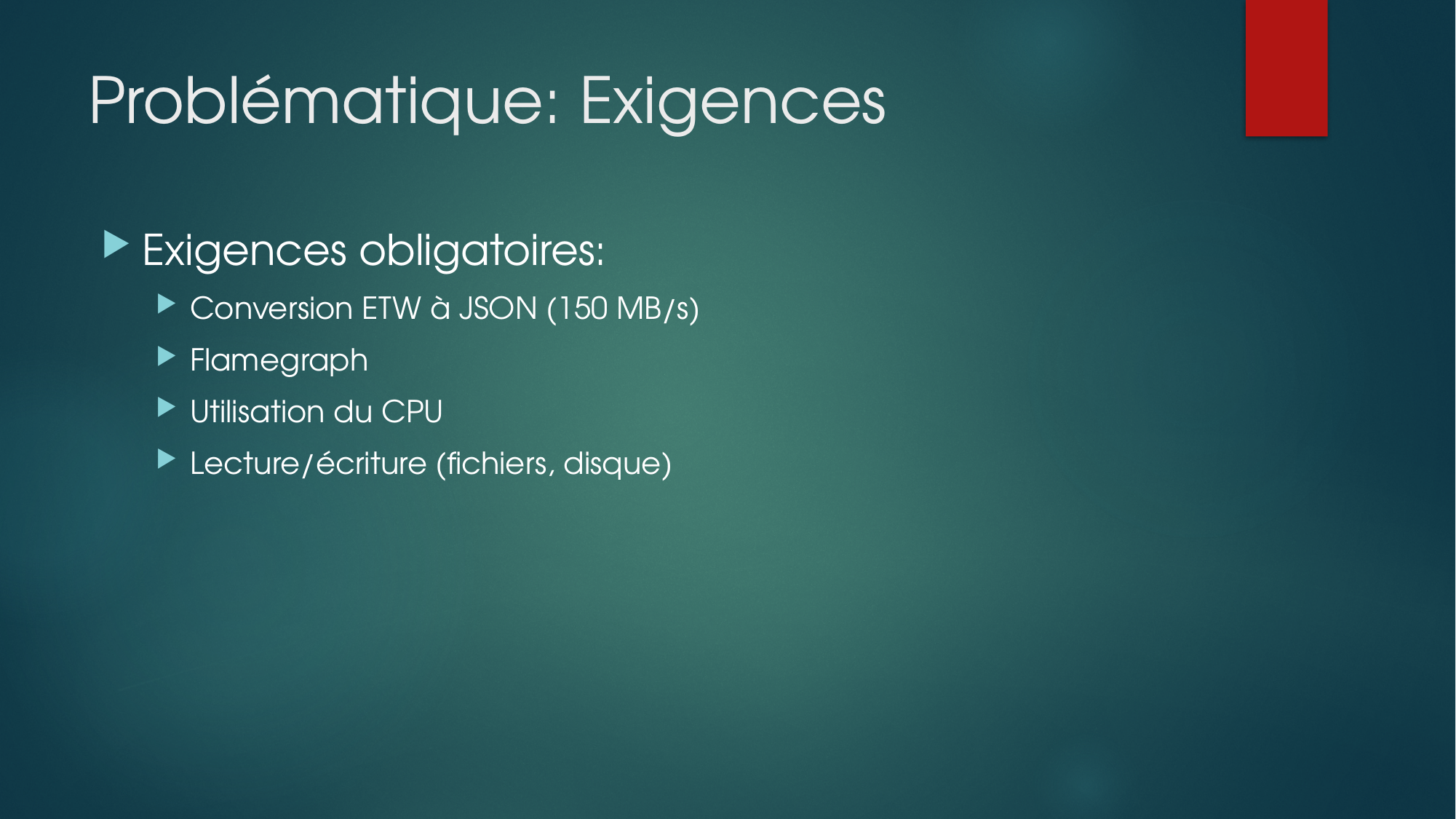

# Problématique: Exigences

Exigences obligatoires:
Conversion ETW à JSON (150 MB/s)
Flamegraph
Utilisation du CPU
Lecture/écriture (fichiers, disque)